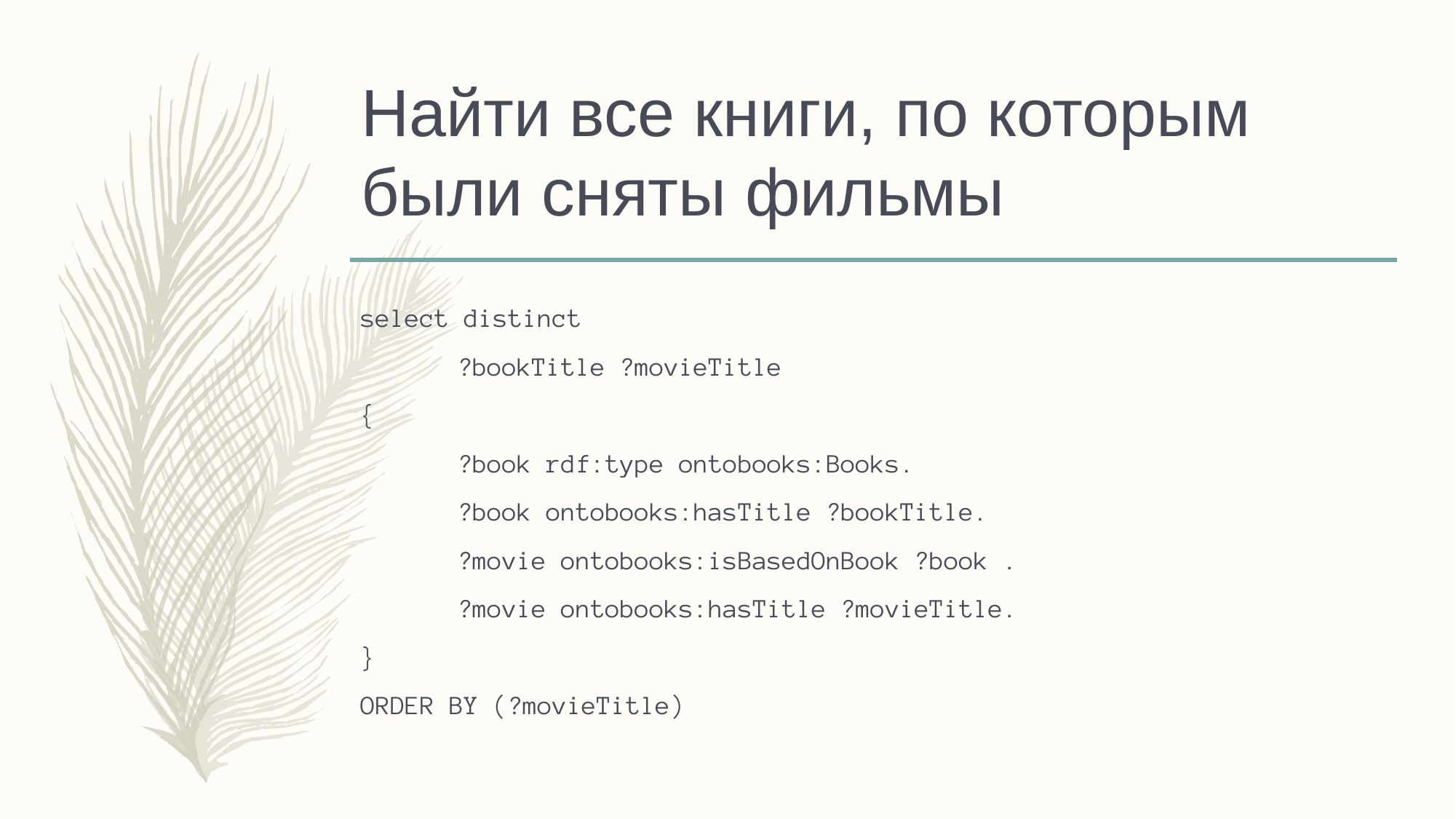

# Найти все книги, по которым были сняты фильмы
select distinct
	?bookTitle ?movieTitle
{
	?book rdf:type ontobooks:Books.
	?book ontobooks:hasTitle ?bookTitle.
	?movie ontobooks:isBasedOnBook ?book .
	?movie ontobooks:hasTitle ?movieTitle.
}
ORDER BY (?movieTitle)